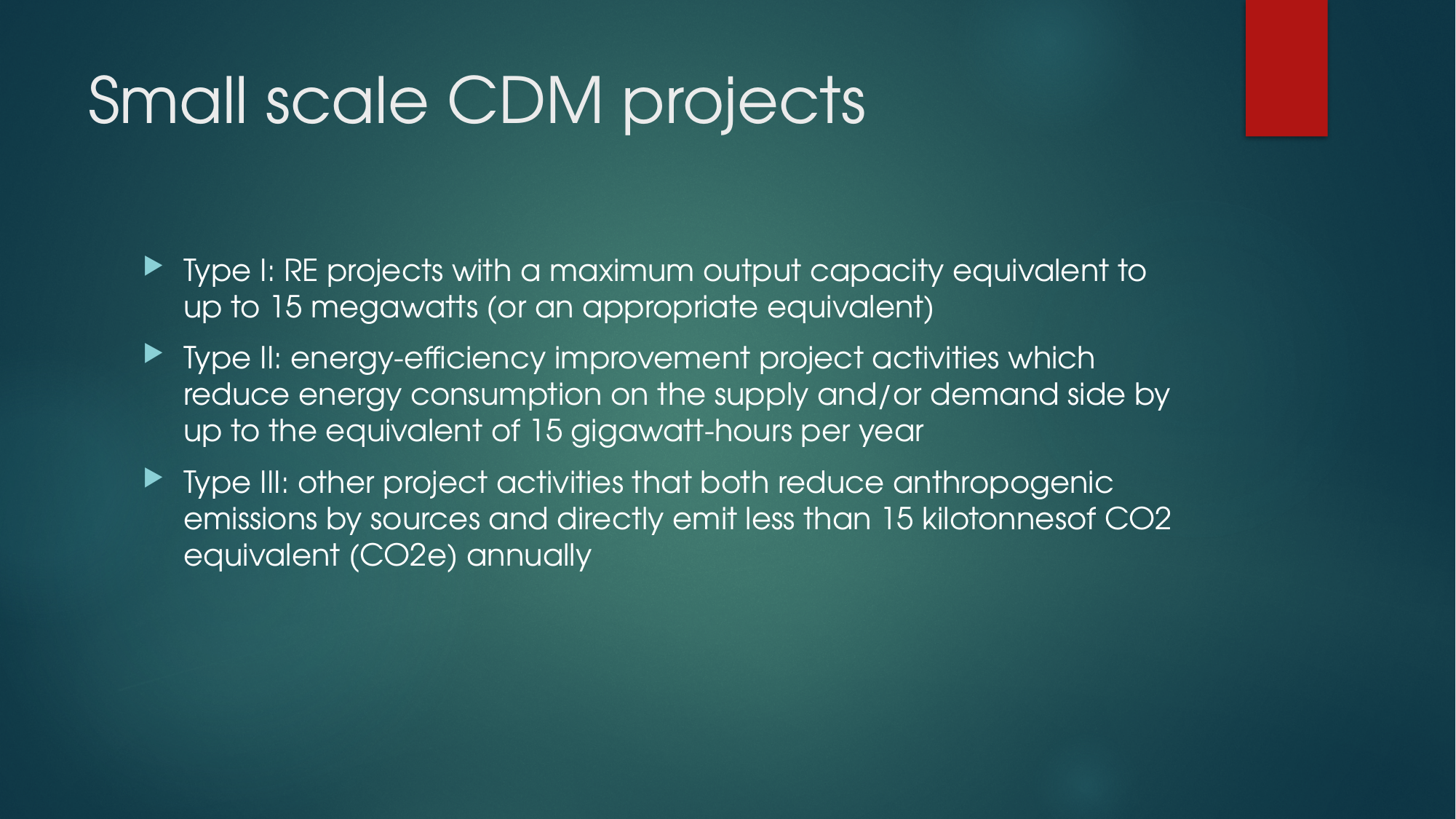

# Small scale CDM projects
Type I: RE projects with a maximum output capacity equivalent to up to 15 megawatts (or an appropriate equivalent)
Type II: energy-efficiency improvement project activities which reduce energy consumption on the supply and/or demand side by up to the equivalent of 15 gigawatt-hours per year
Type III: other project activities that both reduce anthropogenic emissions by sources and directly emit less than 15 kilotonnesof CO2 equivalent (CO2e) annually